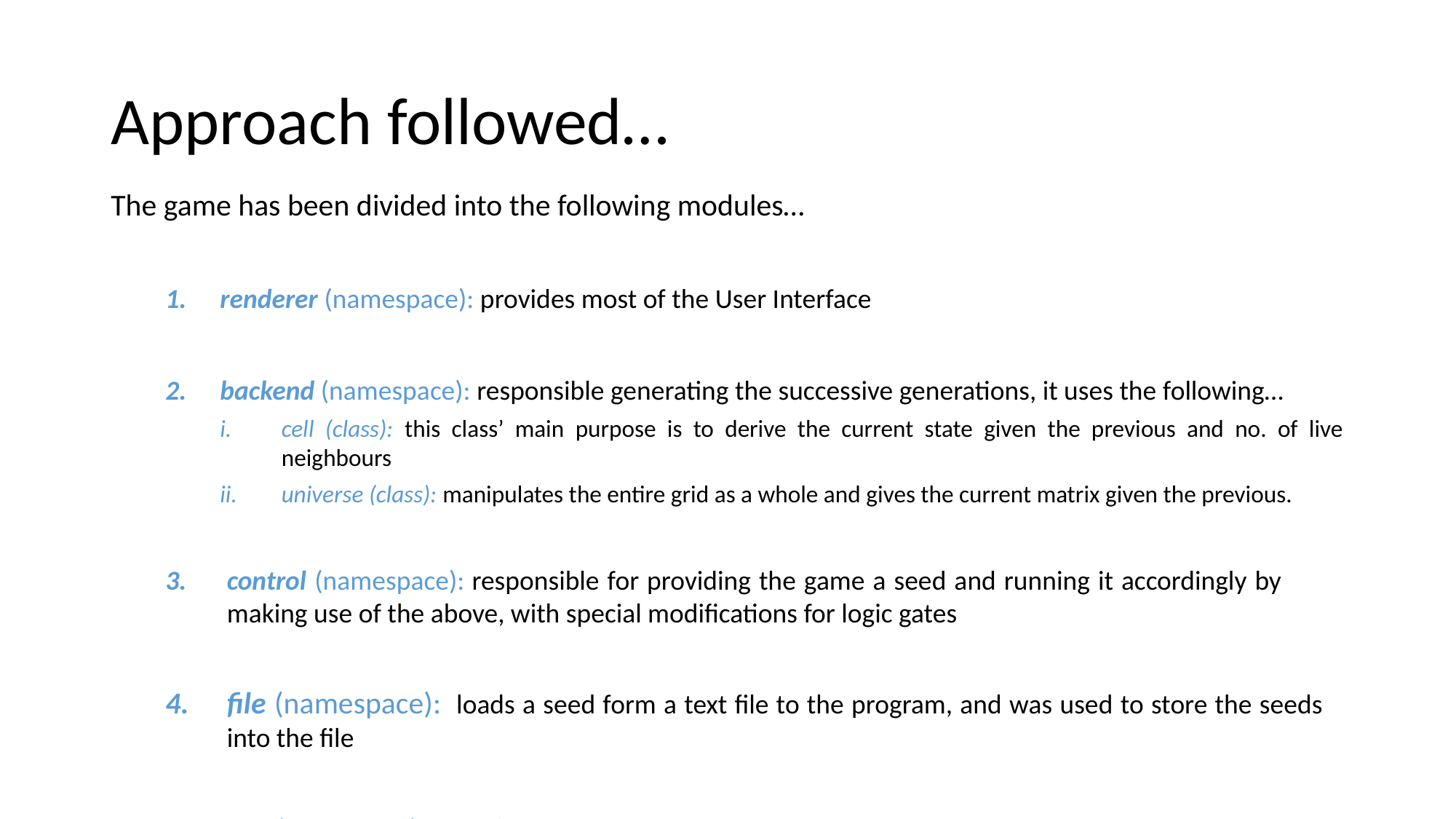

# Approach followed…
The game has been divided into the following modules…

renderer (namespace): provides most of the User Interface

backend (namespace): responsible generating the successive generations, it uses the following…
cell (class): this class’ main purpose is to derive the current state given the previous and no. of live neighbours
universe (class): manipulates the entire grid as a whole and gives the current matrix given the previous.

control (namespace): responsible for providing the game a seed and running it accordingly by 	making use of the above, with special modifications for logic gates

file (namespace):  loads a seed form a text file to the program, and was used to store the seeds 	into the file

test (namespace): provides unit testing